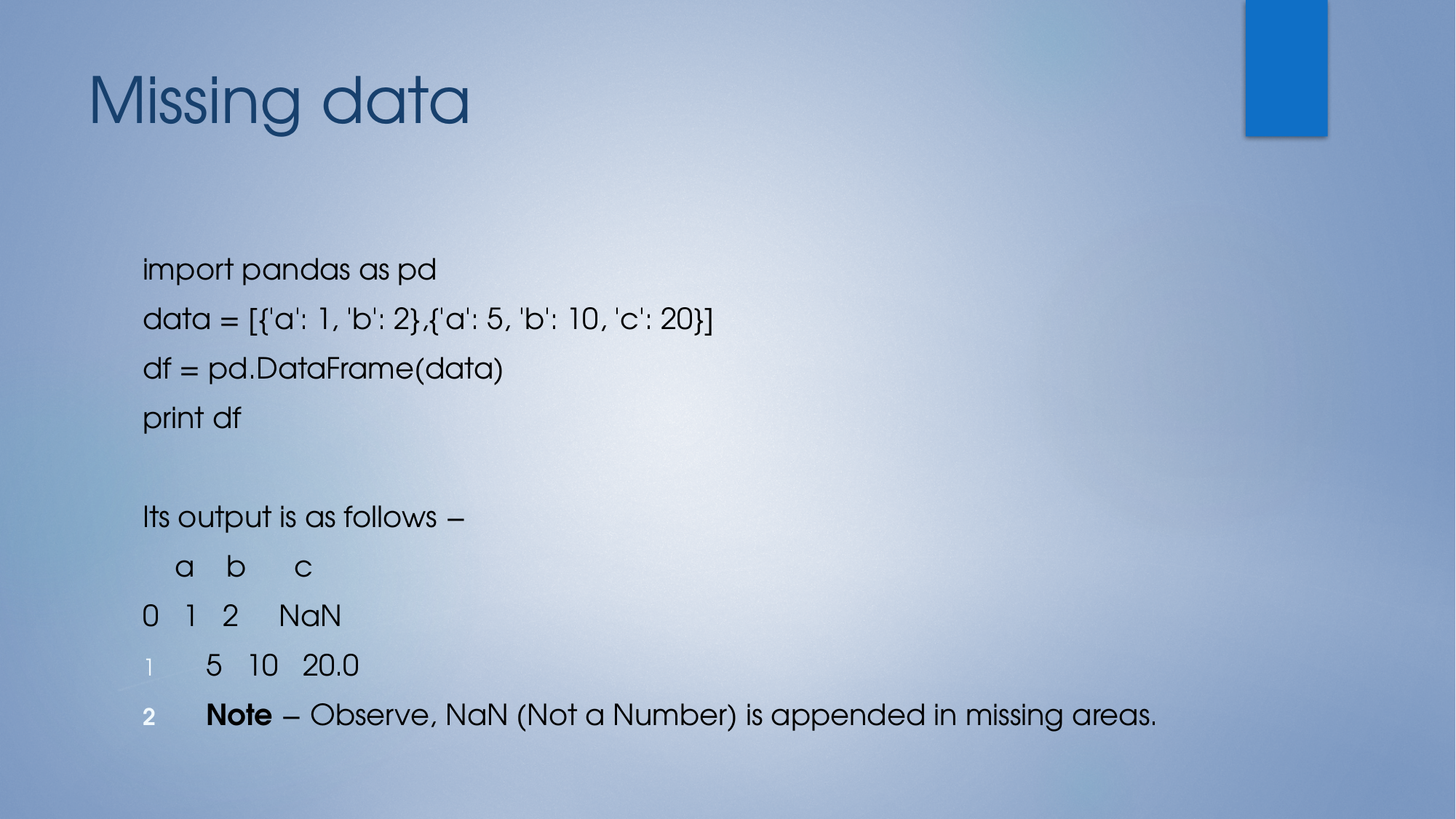

# Missing data
import pandas as pd
data = [{'a': 1, 'b': 2},{'a': 5, 'b': 10, 'c': 20}]
df = pd.DataFrame(data)
print df

Its output is as follows −
    a    b      c
0   1   2     NaN
5   10   20.0
Note − Observe, NaN (Not a Number) is appended in missing areas.